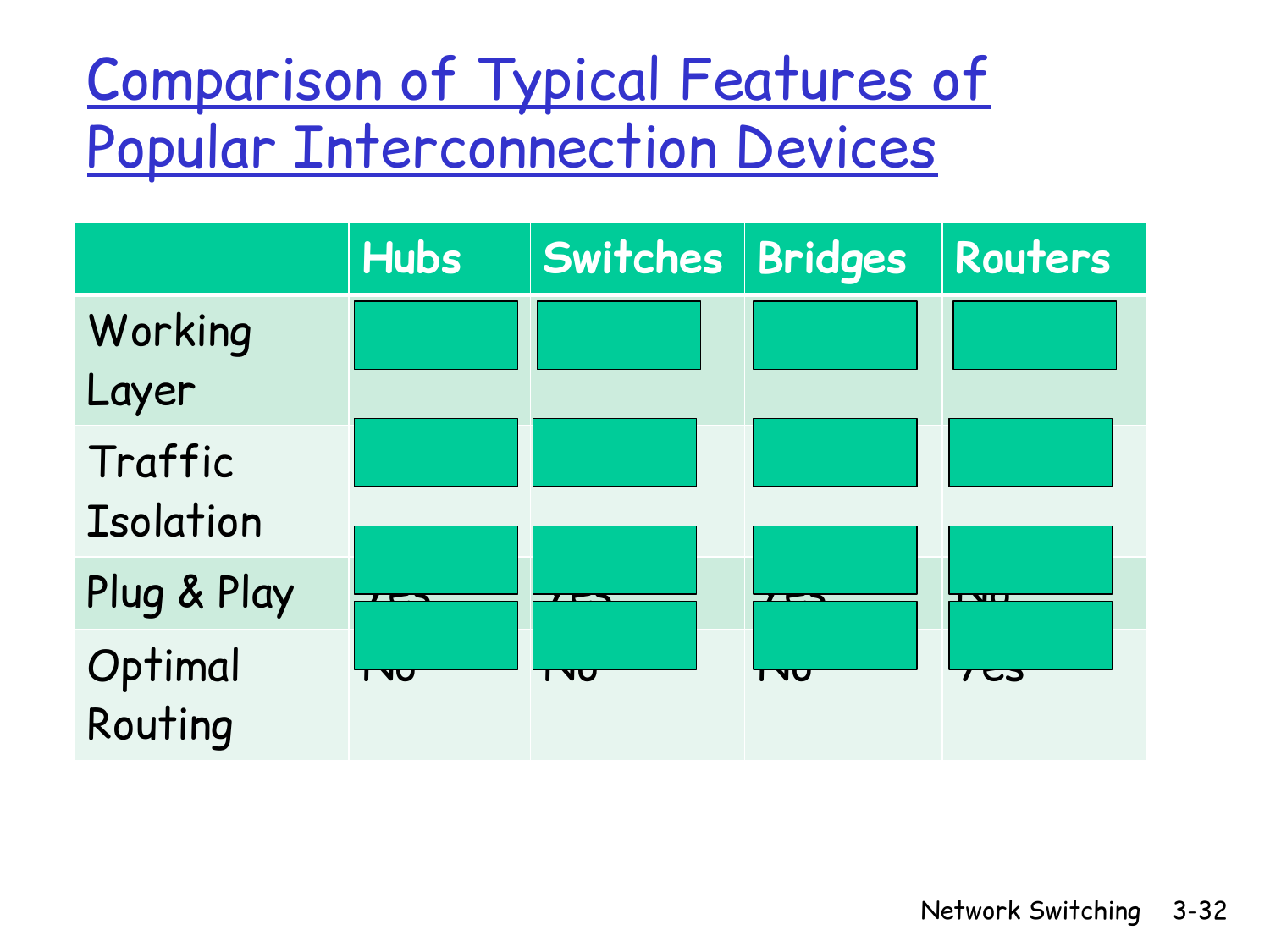

# Comparison of Typical Features of Popular Interconnection Devices
|  | Hubs | Switches | Bridges | Routers |
| --- | --- | --- | --- | --- |
| Working Layer | 1 | 2 | 2 | 3 |
| Traffic Isolation | No | Yes | Yes | Yes |
| Plug & Play | Yes | Yes | Yes | No |
| Optimal Routing | No | No | No | Yes |

Network Switching
3-32